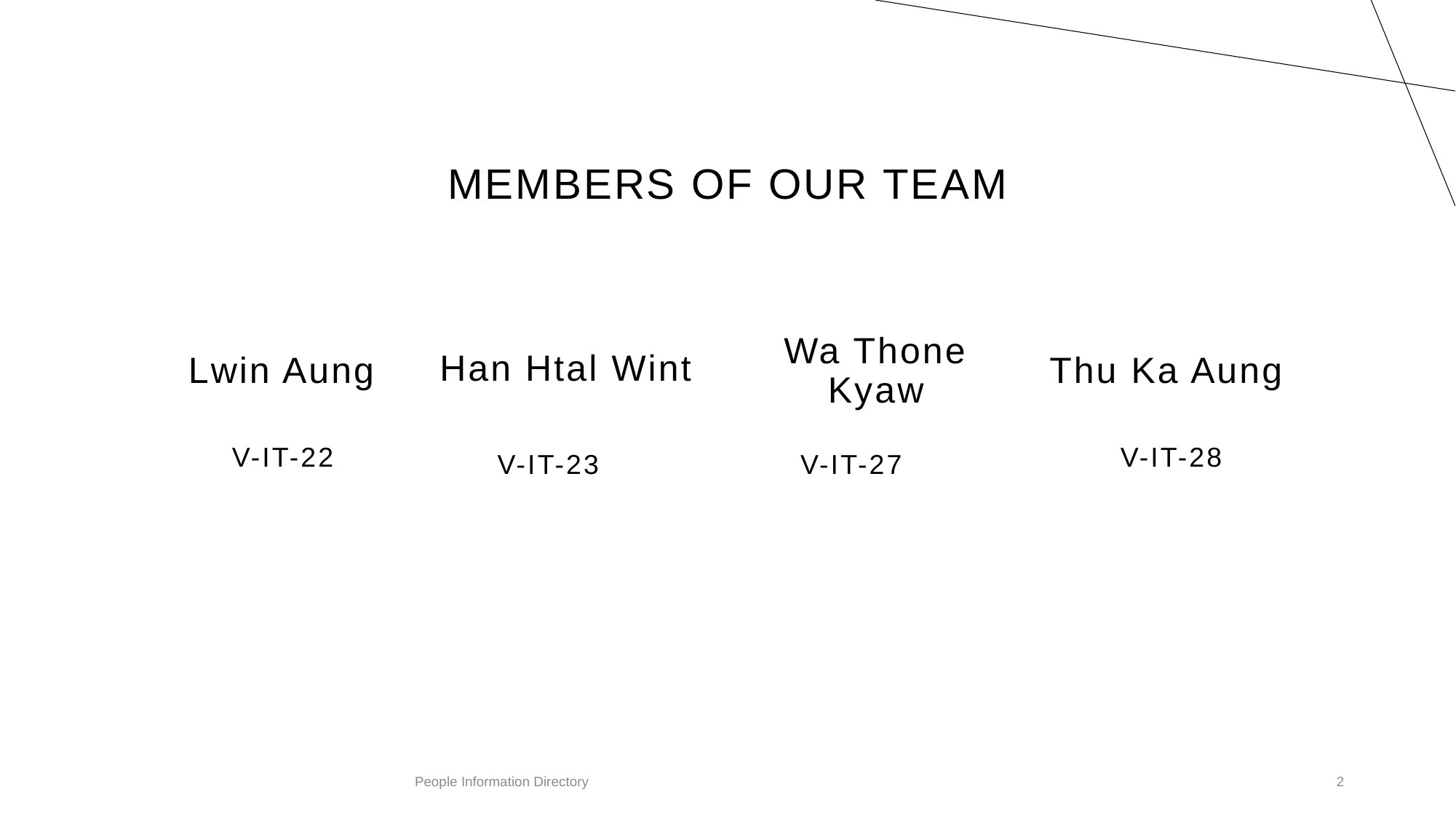

# Members of OUR TEAM
Han Htal Wint
Lwin Aung
Wa Thone Kyaw
Thu Ka Aung
V-IT-22
V-IT-28
V-IT-23
V-IT-27
People Information Directory
2